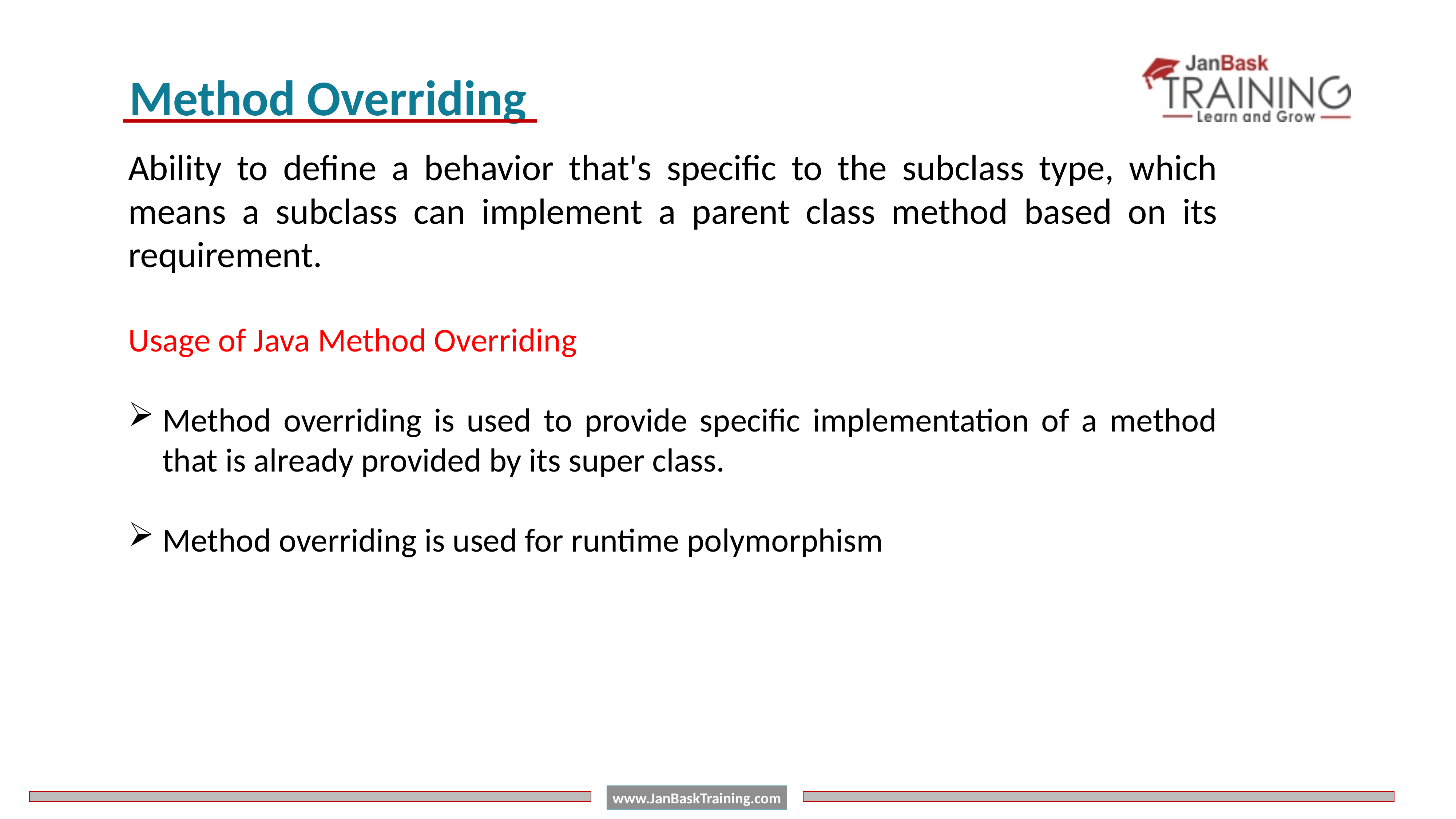

Method Overriding

Ability to define a behavior that's specific to the subclass type, which means a subclass can implement a parent class method based on its requirement.

Usage of Java Method Overriding

Method overriding is used to provide specific implementation of a method that is already provided by its super class.

Method overriding is used for runtime polymorphism